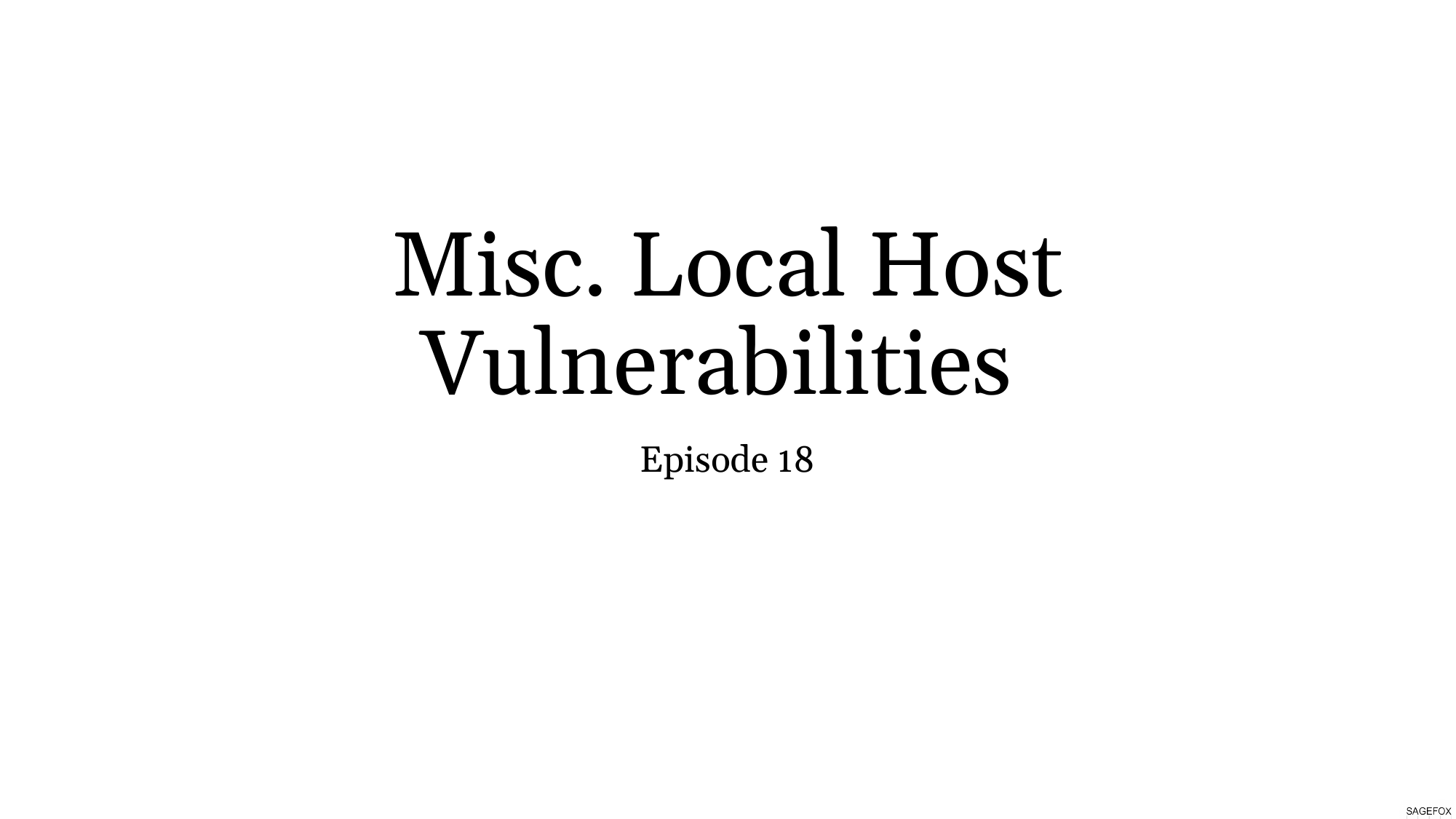

# Misc. Local Host Vulnerabilities
Episode 18